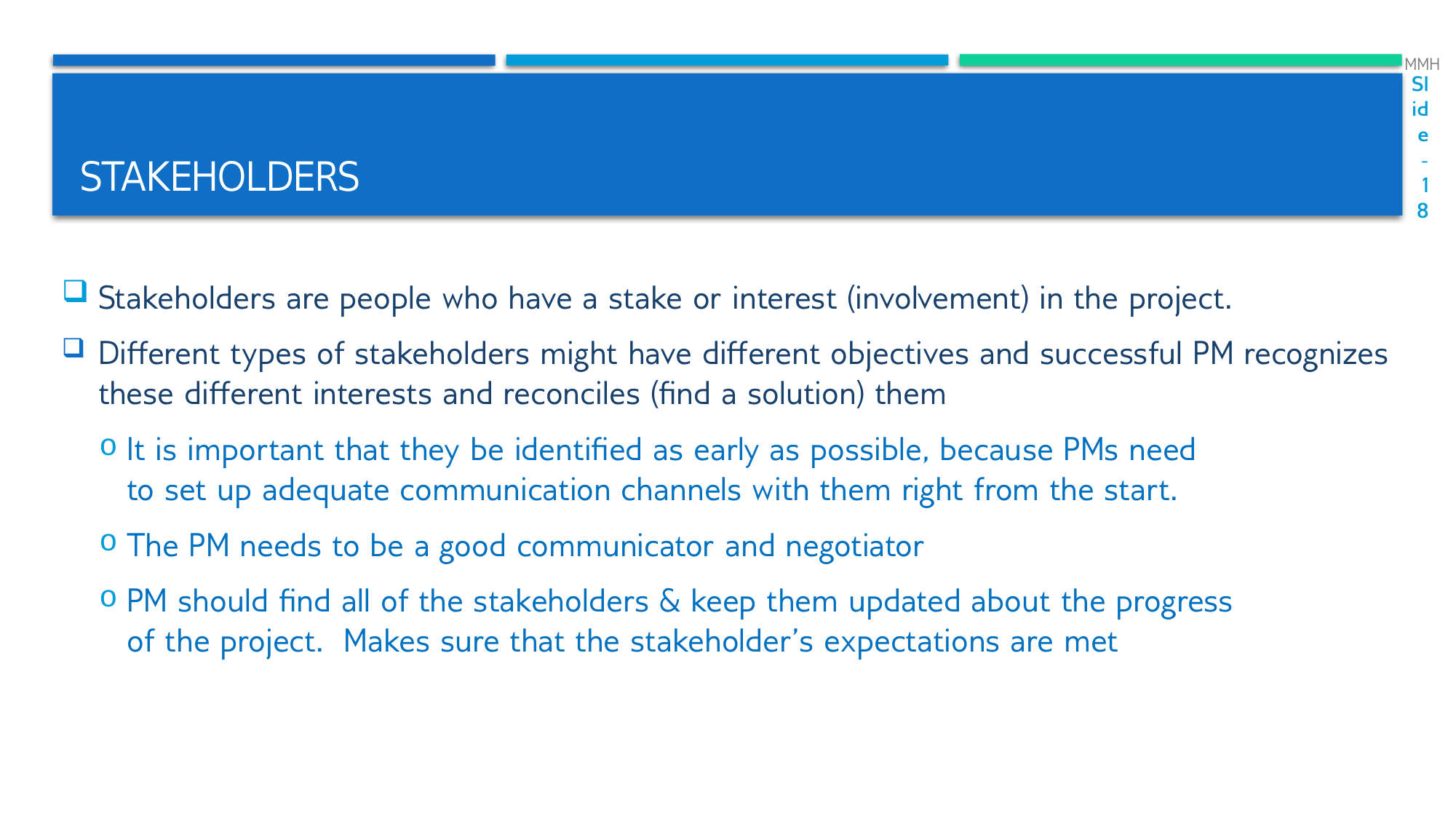

MMH
Slide - 18
# stakeholders
Stakeholders are people who have a stake or interest (involvement) in the project.
Different types of stakeholders might have different objectives and successful PM recognizes these different interests and reconciles (find a solution) them
It is important that they be identified as early as possible, because PMs need
to set up adequate communication channels with them right from the start.
The PM needs to be a good communicator and negotiator
PM should find all of the stakeholders & keep them updated about the progress
of the project.  Makes sure that the stakeholder’s expectations are met